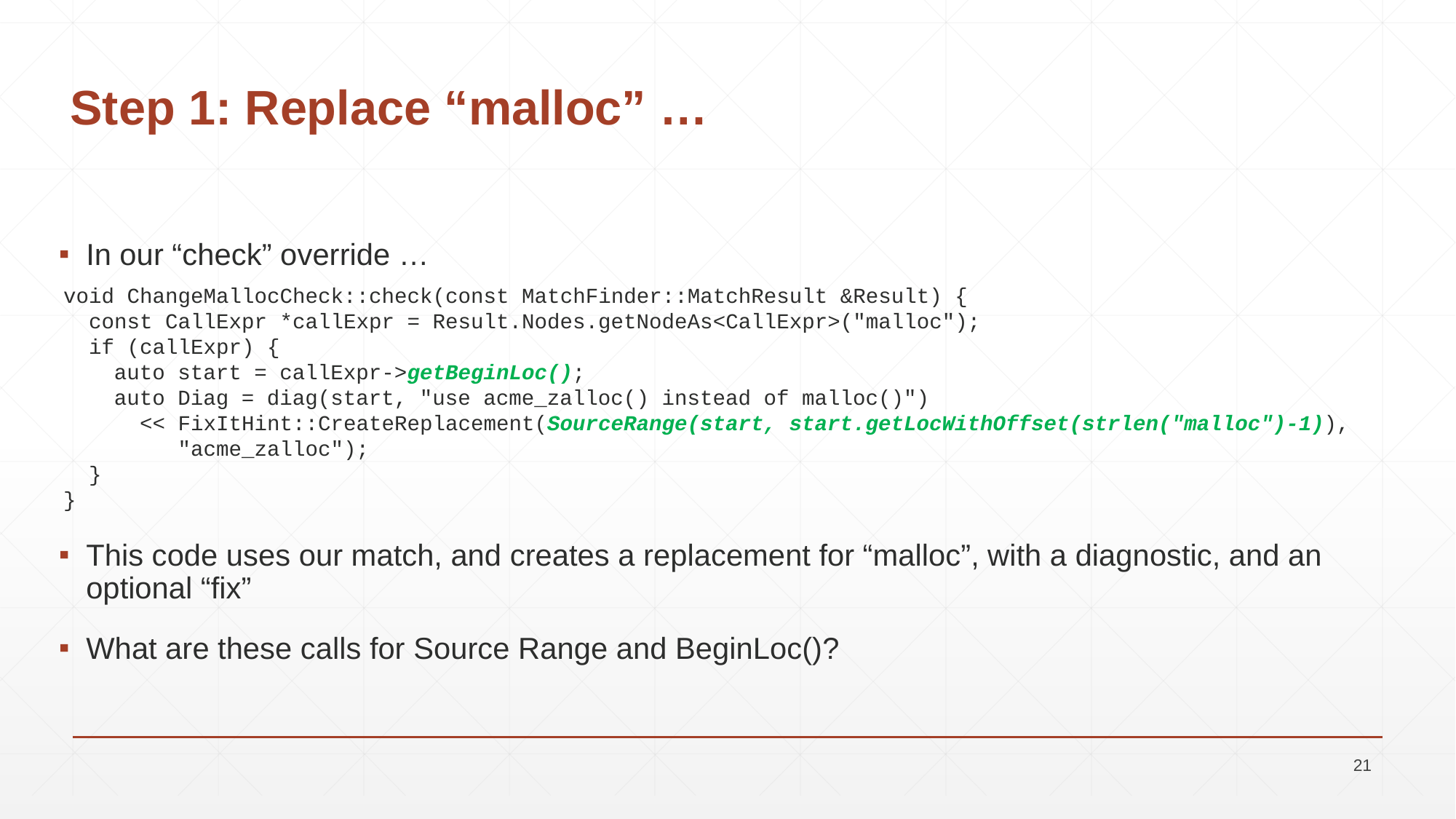

# Step 1: Replace “malloc” …

In our “check” override …

This code uses our match, and creates a replacement for “malloc”, with a diagnostic, and an optional “fix”
What are these calls for Source Range and BeginLoc()?

void ChangeMallocCheck::check(const MatchFinder::MatchResult &Result) {
  const CallExpr *callExpr = Result.Nodes.getNodeAs<CallExpr>("malloc");
  if (callExpr) {
    auto start = callExpr->getBeginLoc();
    auto Diag = diag(start, "use acme_zalloc() instead of malloc()")
      << FixItHint::CreateReplacement(SourceRange(start, start.getLocWithOffset(strlen("malloc")-1)),
         "acme_zalloc");
  }
}
21